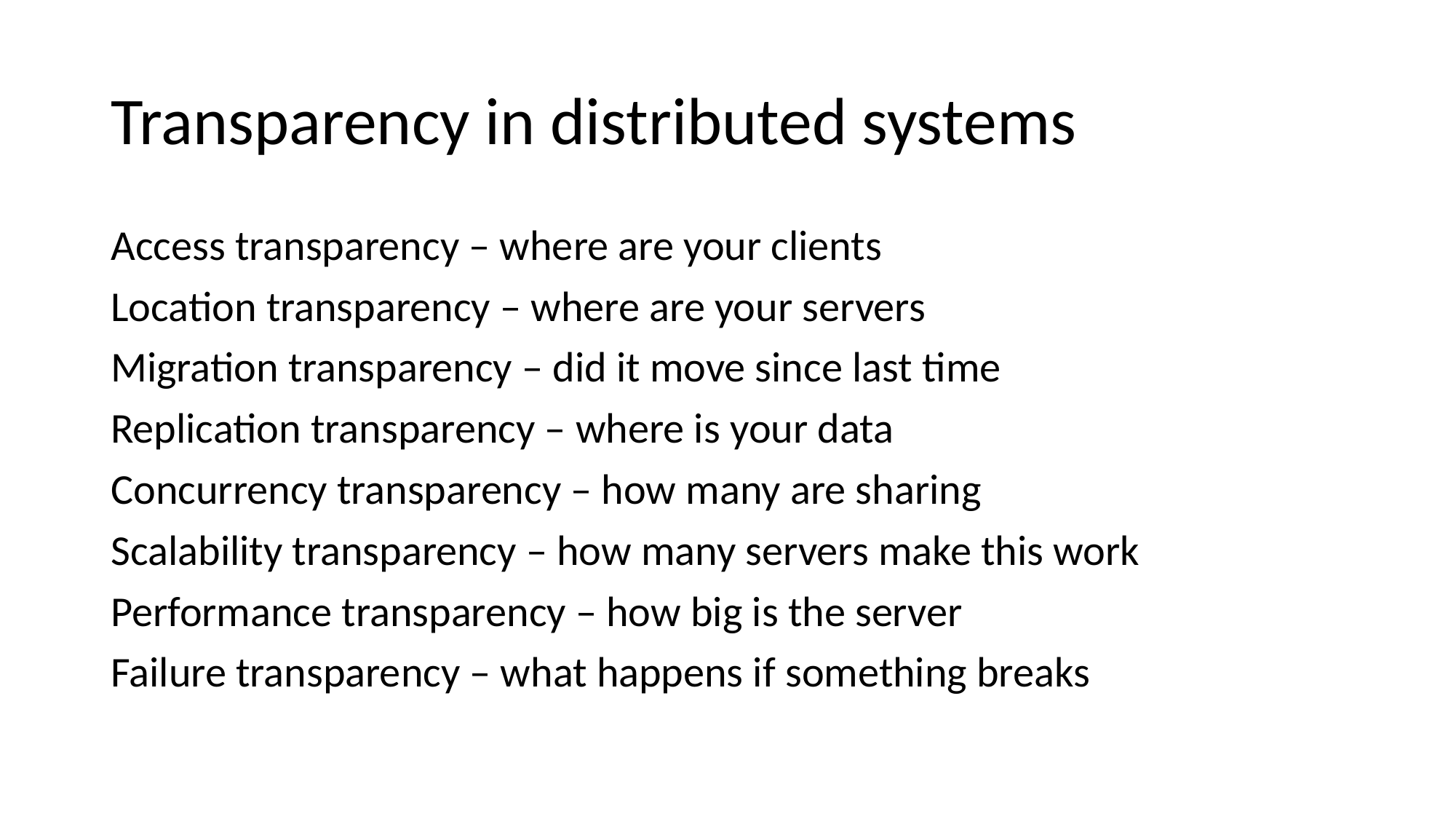

# Transparency in distributed systems
Access transparency – where are your clients
Location transparency – where are your servers
Migration transparency – did it move since last time
Replication transparency – where is your data
Concurrency transparency – how many are sharing
Scalability transparency – how many servers make this work
Performance transparency – how big is the server
Failure transparency – what happens if something breaks